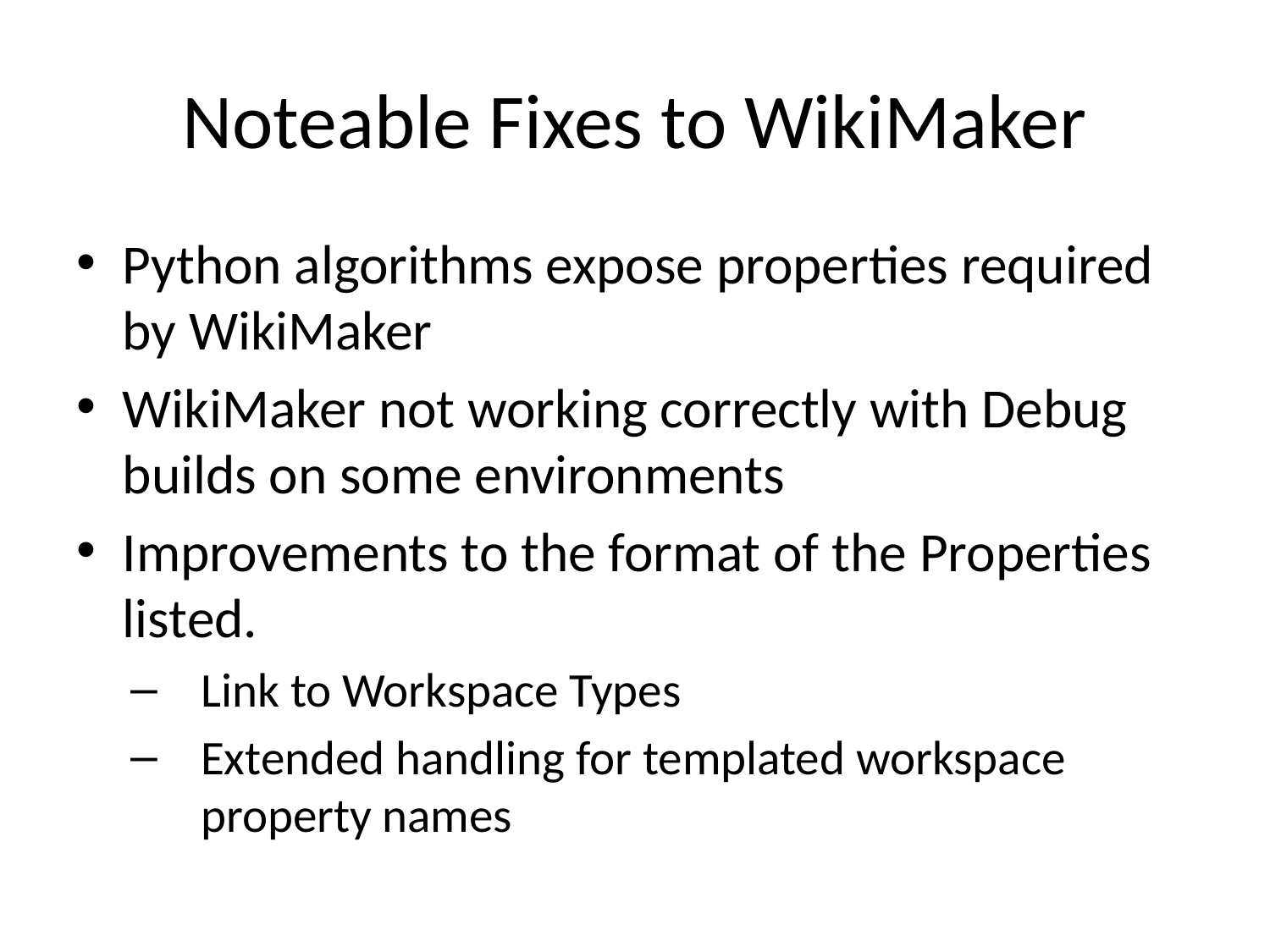

# Noteable Fixes to WikiMaker
Python algorithms expose properties required by WikiMaker
WikiMaker not working correctly with Debug builds on some environments
Improvements to the format of the Properties listed.
Link to Workspace Types
Extended handling for templated workspace property names